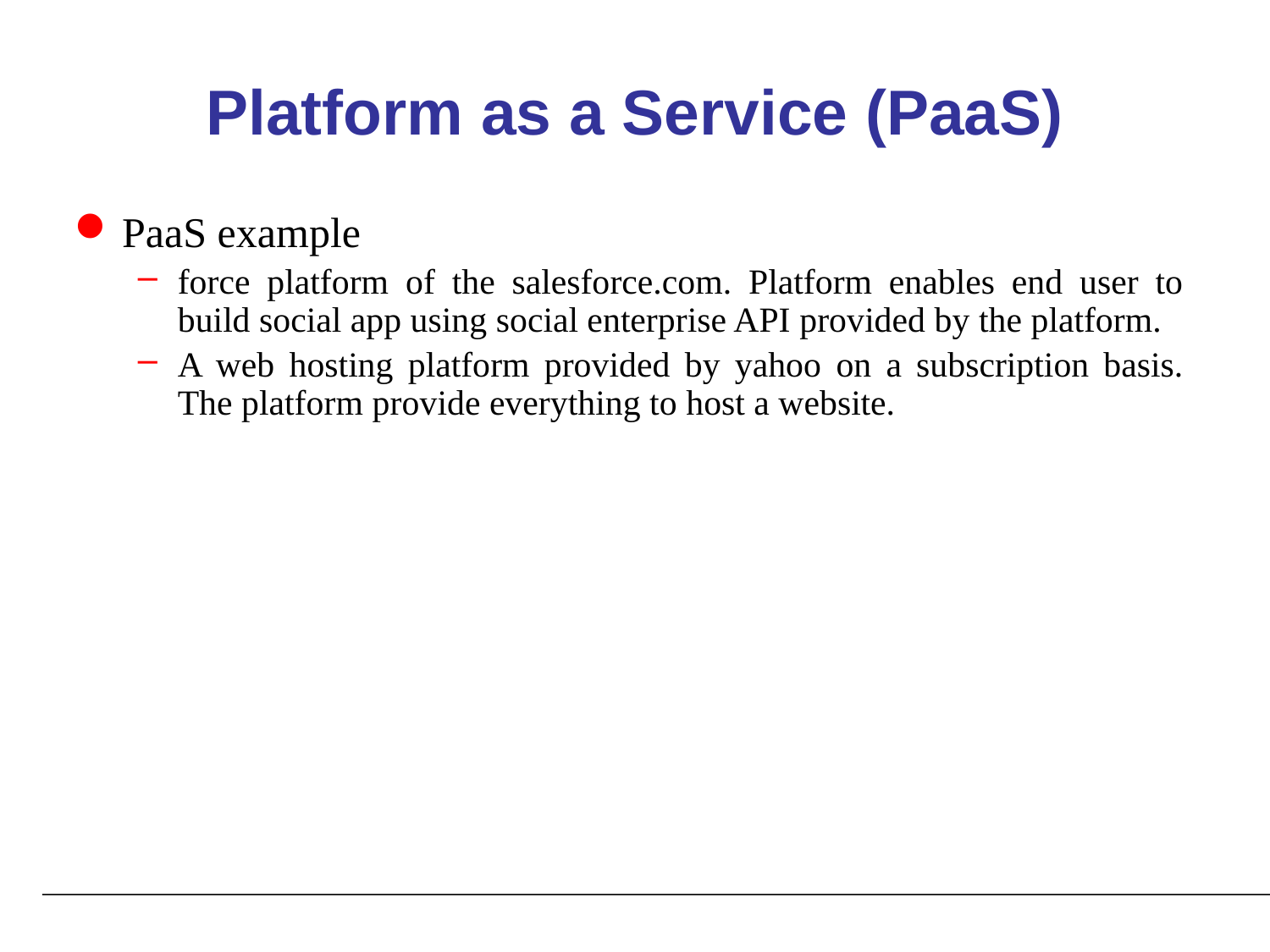

# Platform as a Service (PaaS)
PaaS example
force platform of the salesforce.com. Platform enables end user to build social app using social enterprise API provided by the platform.
A web hosting platform provided by yahoo on a subscription basis. The platform provide everything to host a website.